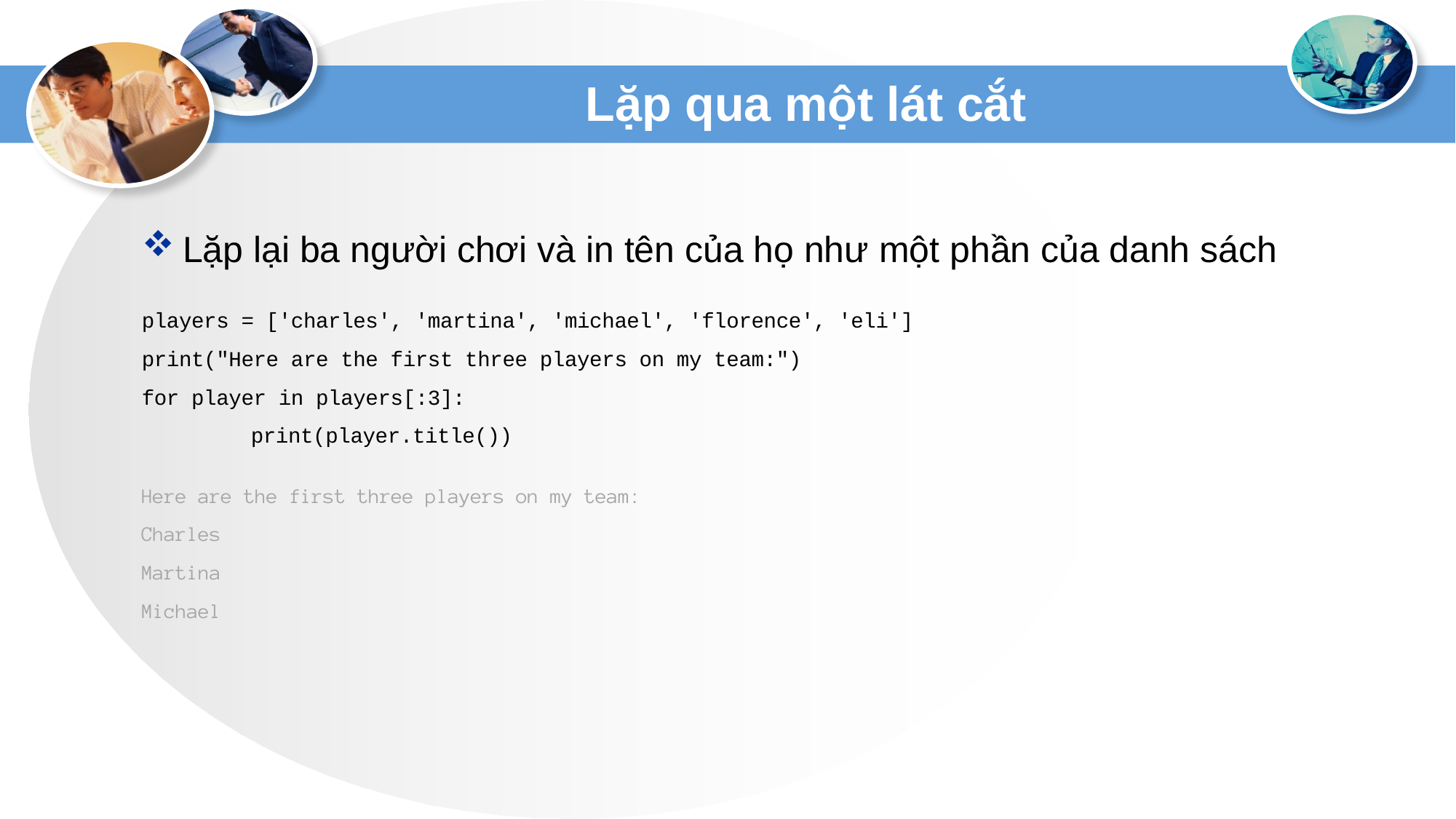

# Lặp qua một lát cắt
Lặp lại ba người chơi và in tên của họ như một phần của danh sách
players = ['charles', 'martina', 'michael', 'florence', 'eli']
print("Here are the first three players on my team:")
for player in players[:3]:
	print(player.title())
Here are the first three players on my team:
Charles
Martina
Michael